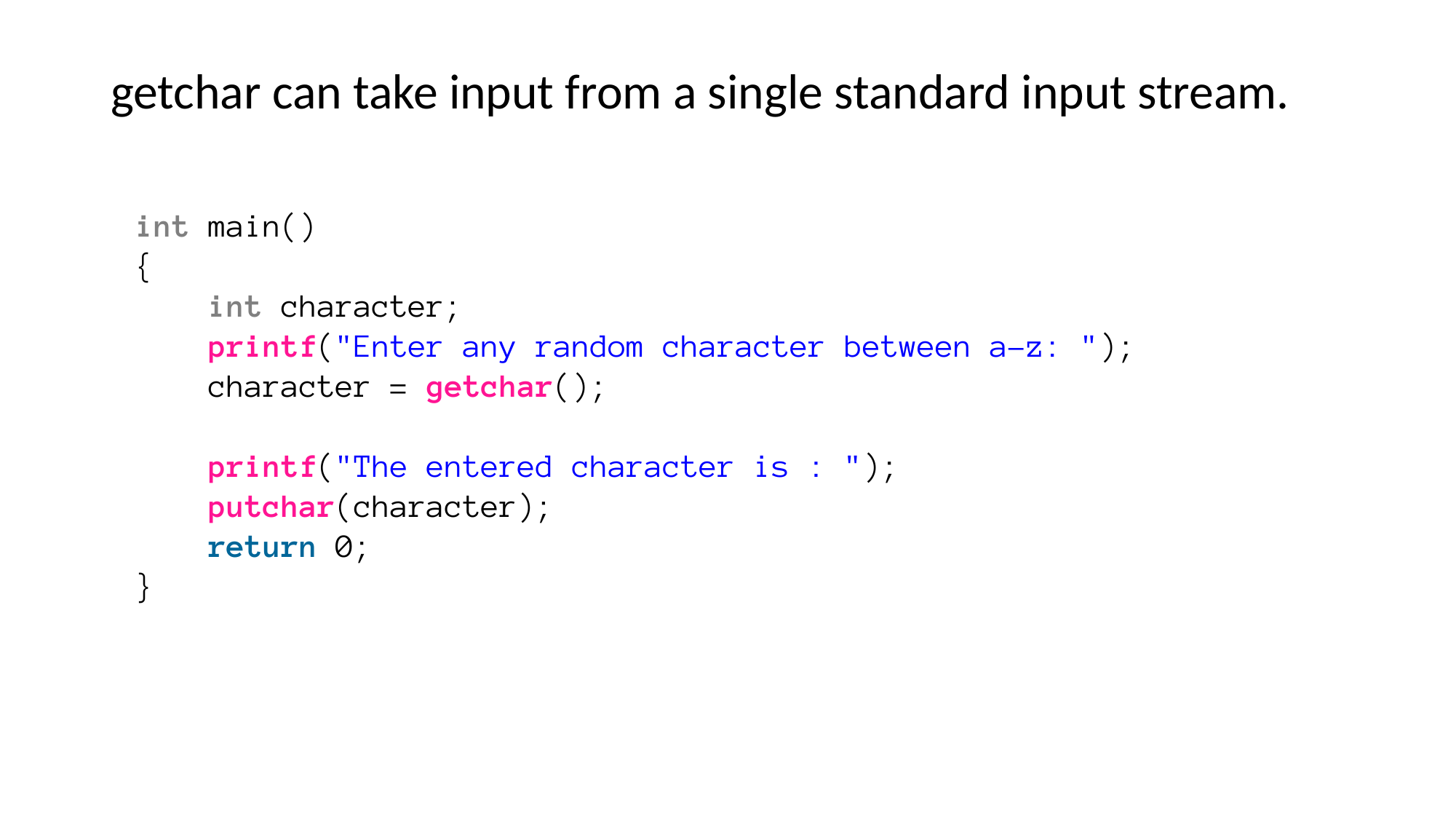

# getchar can take input from a single standard input stream.
int main()
{
    int character;
    printf("Enter any random character between a-z: ");
    character = getchar();

    printf("The entered character is : ");
    putchar(character);
    return 0;
}